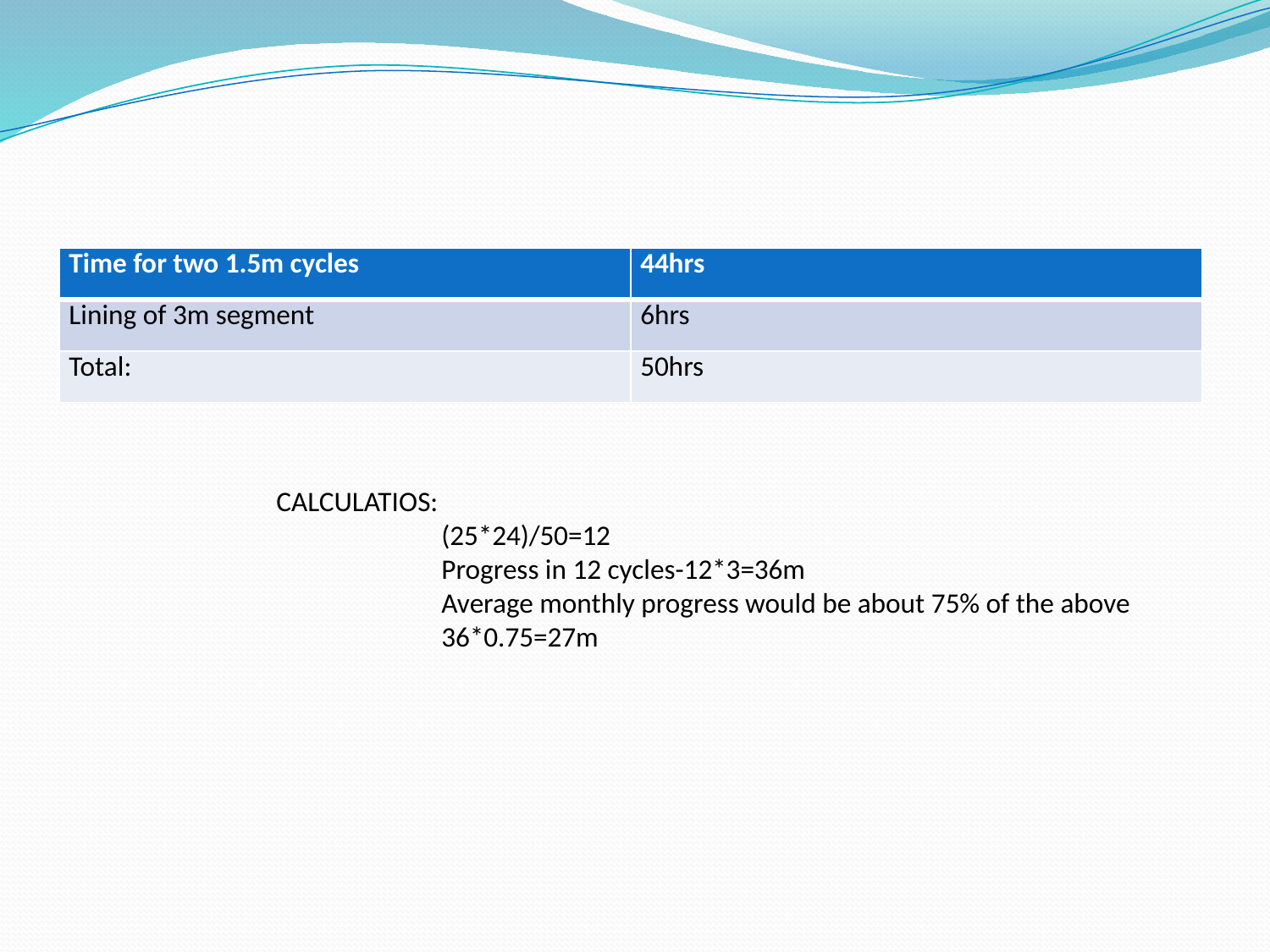

| Time for two 1.5m cycles | 44hrs |
| --- | --- |
| Lining of 3m segment | 6hrs |
| Total: | 50hrs |
CALCULATIOS:
                          (25*24)/50=12
                          Progress in 12 cycles-12*3=36m
                          Average monthly progress would be about 75% of the above
                          36*0.75=27m